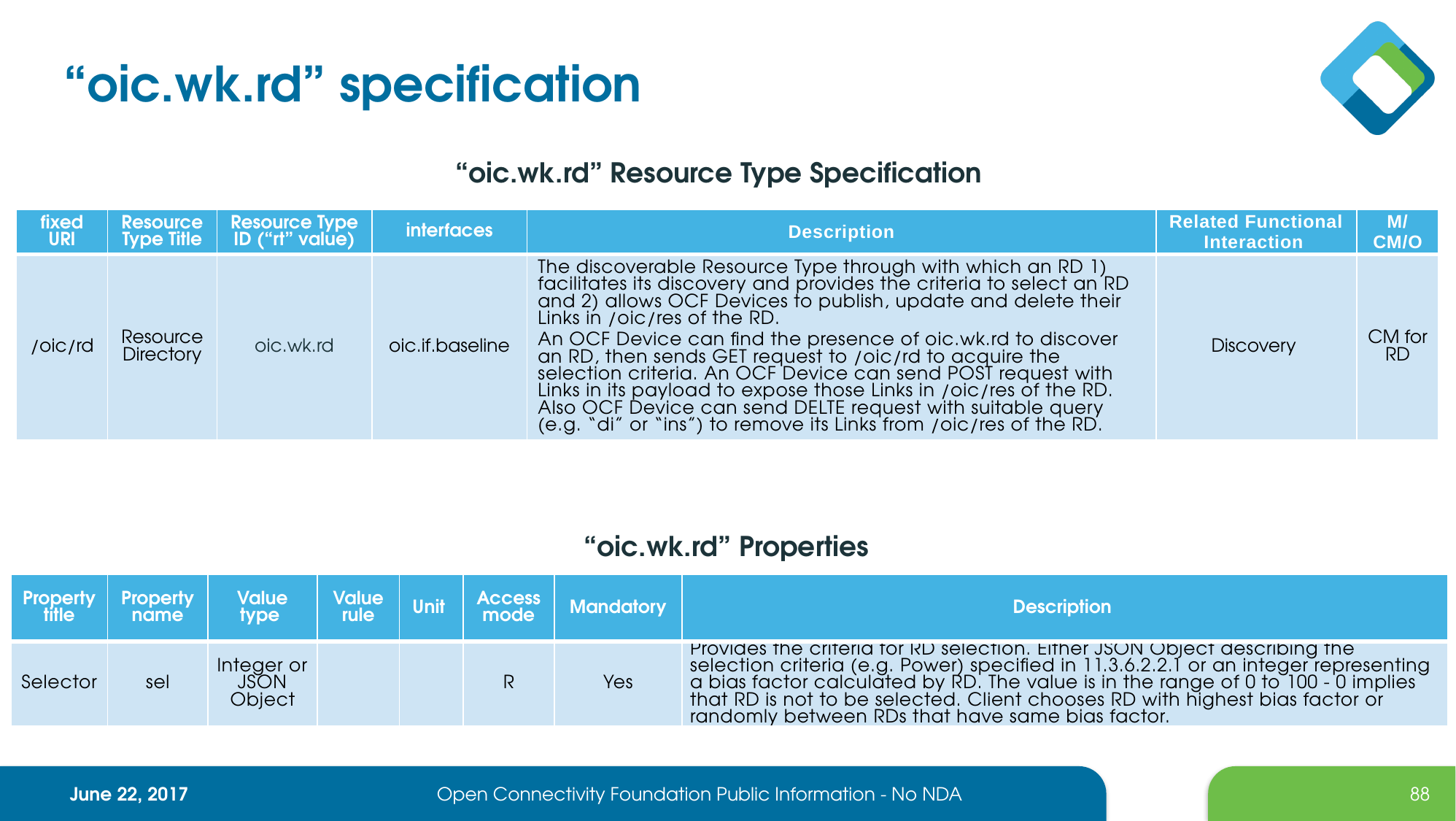

# “oic.wk.rd” specification
“oic.wk.rd” Resource Type Specification
| fixed URI | Resource Type Title | Resource Type ID (“rt” value) | interfaces | Description | Related Functional Interaction | M/CM/O |
| --- | --- | --- | --- | --- | --- | --- |
| /oic/rd | Resource Directory | oic.wk.rd | oic.if.baseline | The discoverable Resource Type through with which an RD 1) facilitates its discovery and provides the criteria to select an RD and 2) allows OCF Devices to publish, update and delete their Links in /oic/res of the RD. An OCF Device can find the presence of oic.wk.rd to discover an RD, then sends GET request to /oic/rd to acquire the selection criteria. An OCF Device can send POST request with Links in its payload to expose those Links in /oic/res of the RD. Also OCF Device can send DELTE request with suitable query (e.g. “di” or “ins”) to remove its Links from /oic/res of the RD. | Discovery | CM for RD |
“oic.wk.rd” Properties
| Property title | Property name | Value type | Value rule | Unit | Access mode | Mandatory | Description |
| --- | --- | --- | --- | --- | --- | --- | --- |
| Selector | sel | Integer or JSON Object |  |  | R | Yes | Provides the criteria for RD selection. Either JSON Object describing the selection criteria (e.g. Power) specified in 11.3.6.2.2.1 or an integer representing a bias factor calculated by RD. The value is in the range of 0 to 100 - 0 implies that RD is not to be selected. Client chooses RD with highest bias factor or randomly between RDs that have same bias factor. |
June 22, 2017
88
Open Connectivity Foundation Public Information - No NDA